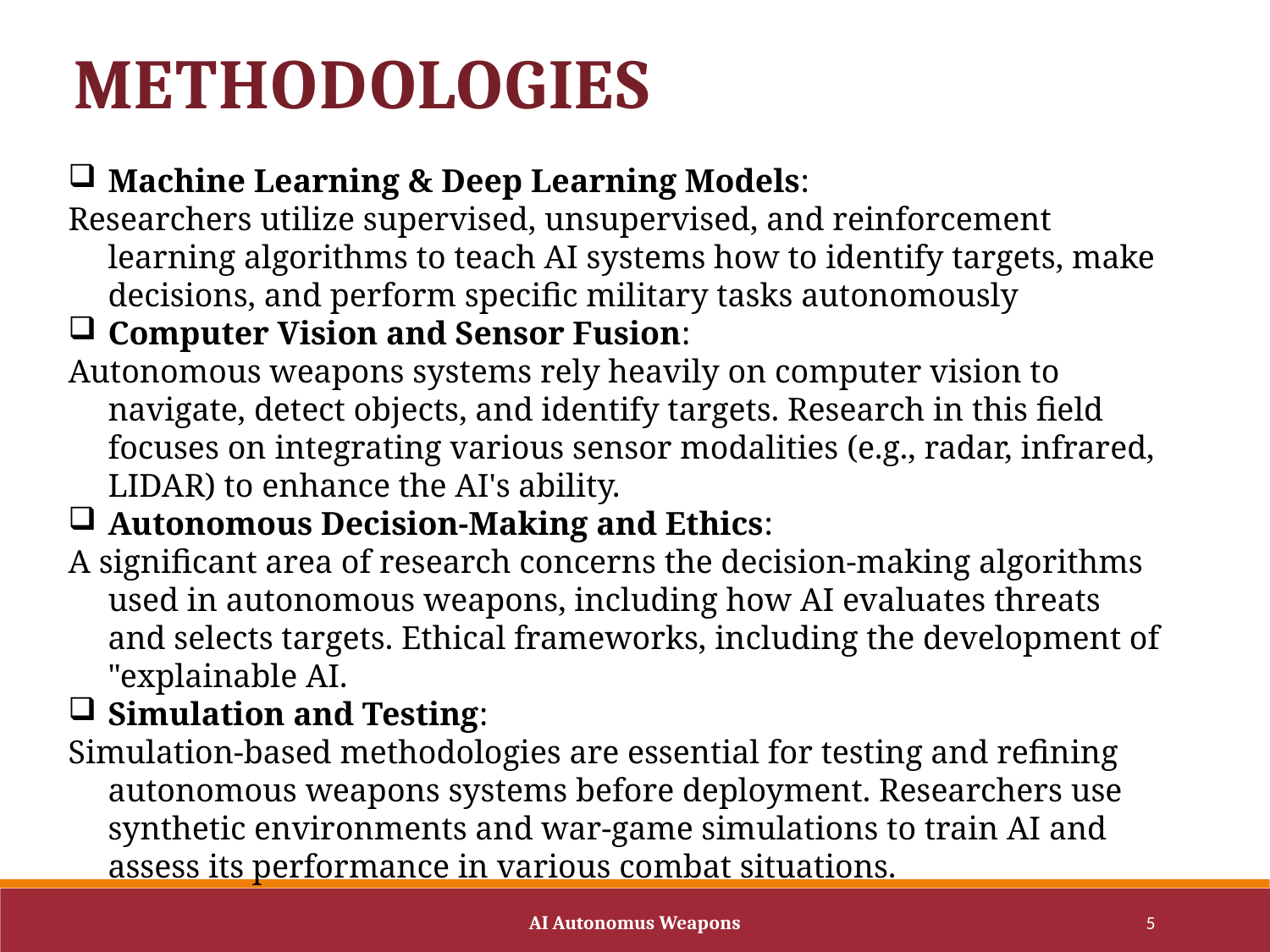

METHODOLOGIES
Machine Learning & Deep Learning Models:
Researchers utilize supervised, unsupervised, and reinforcement learning algorithms to teach AI systems how to identify targets, make decisions, and perform specific military tasks autonomously
Computer Vision and Sensor Fusion:
Autonomous weapons systems rely heavily on computer vision to navigate, detect objects, and identify targets. Research in this field focuses on integrating various sensor modalities (e.g., radar, infrared, LIDAR) to enhance the AI's ability.
Autonomous Decision-Making and Ethics:
A significant area of research concerns the decision-making algorithms used in autonomous weapons, including how AI evaluates threats and selects targets. Ethical frameworks, including the development of "explainable AI.
Simulation and Testing:
Simulation-based methodologies are essential for testing and refining autonomous weapons systems before deployment. Researchers use synthetic environments and war-game simulations to train AI and assess its performance in various combat situations.
AI Autonomus Weapons
5